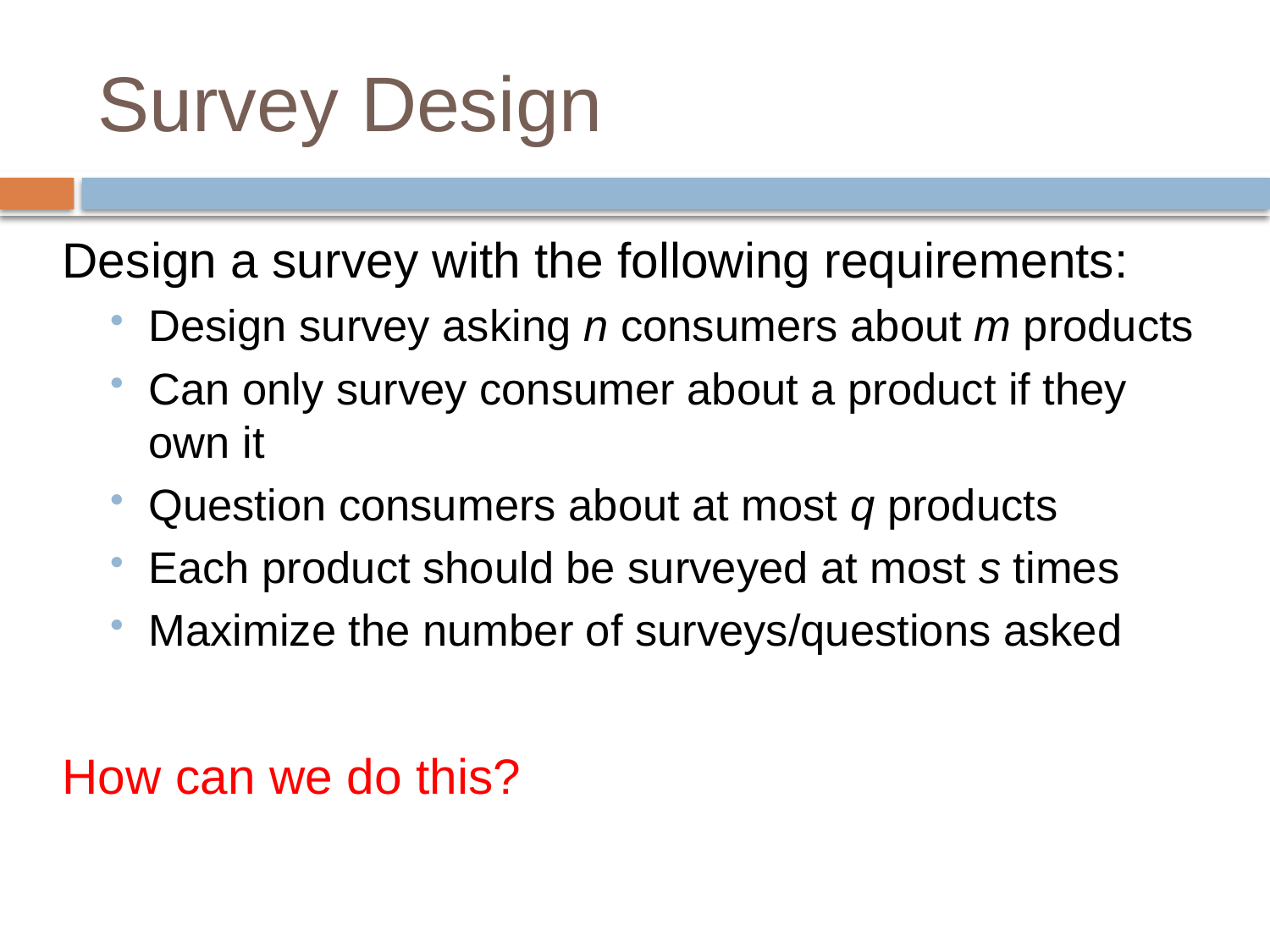

# Survey Design
Design a survey with the following requirements:
Design survey asking n consumers about m products
Can only survey consumer about a product if they own it
Question consumers about at most q products
Each product should be surveyed at most s times
Maximize the number of surveys/questions asked

How can we do this?